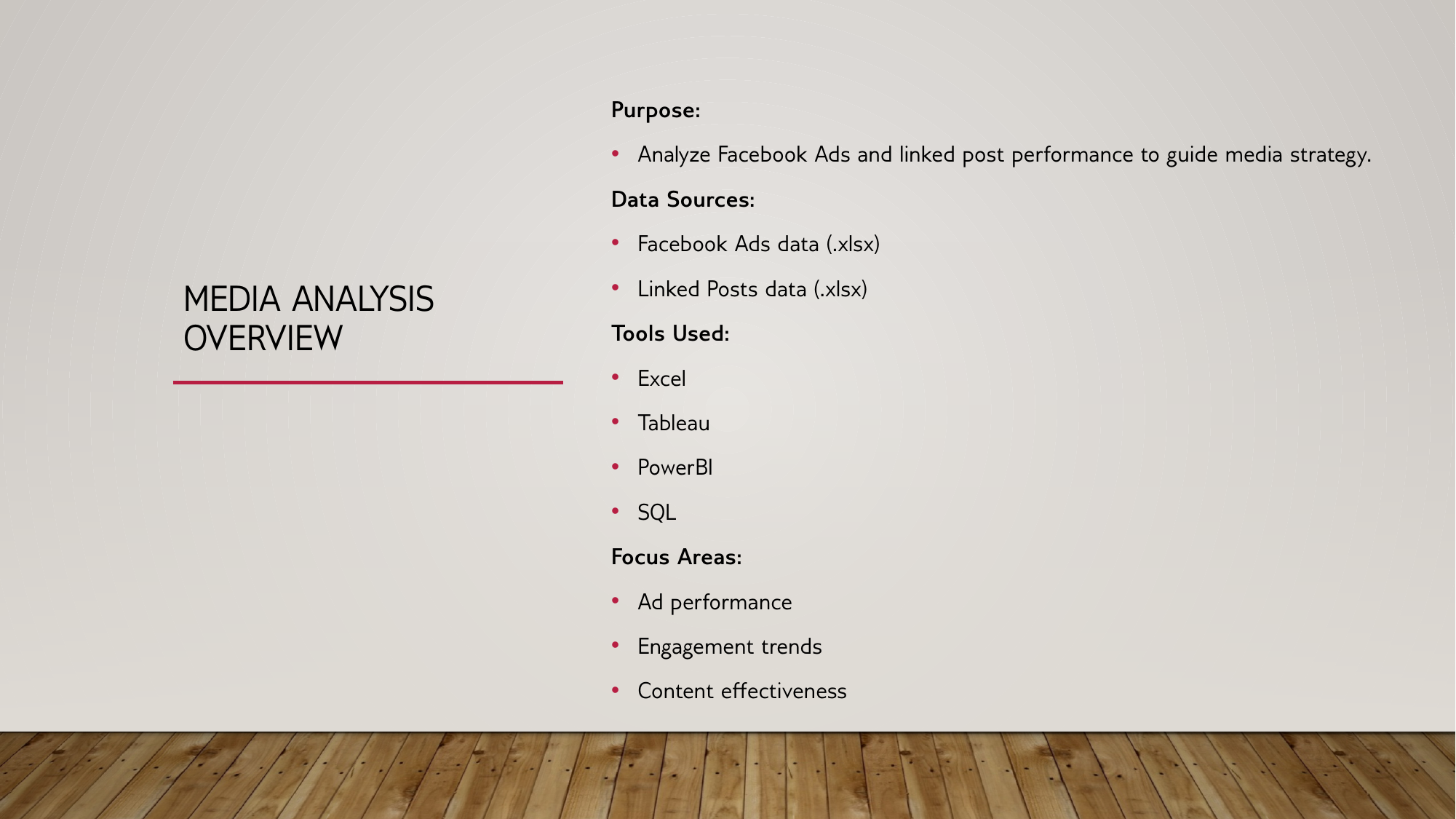

Purpose:
Analyze Facebook Ads and linked post performance to guide media strategy.
Data Sources:
Facebook Ads data (.xlsx)
Linked Posts data (.xlsx)
Tools Used:
Excel
Tableau
PowerBI
SQL
Focus Areas:
Ad performance
Engagement trends
Content effectiveness

# Media Analysis Overview